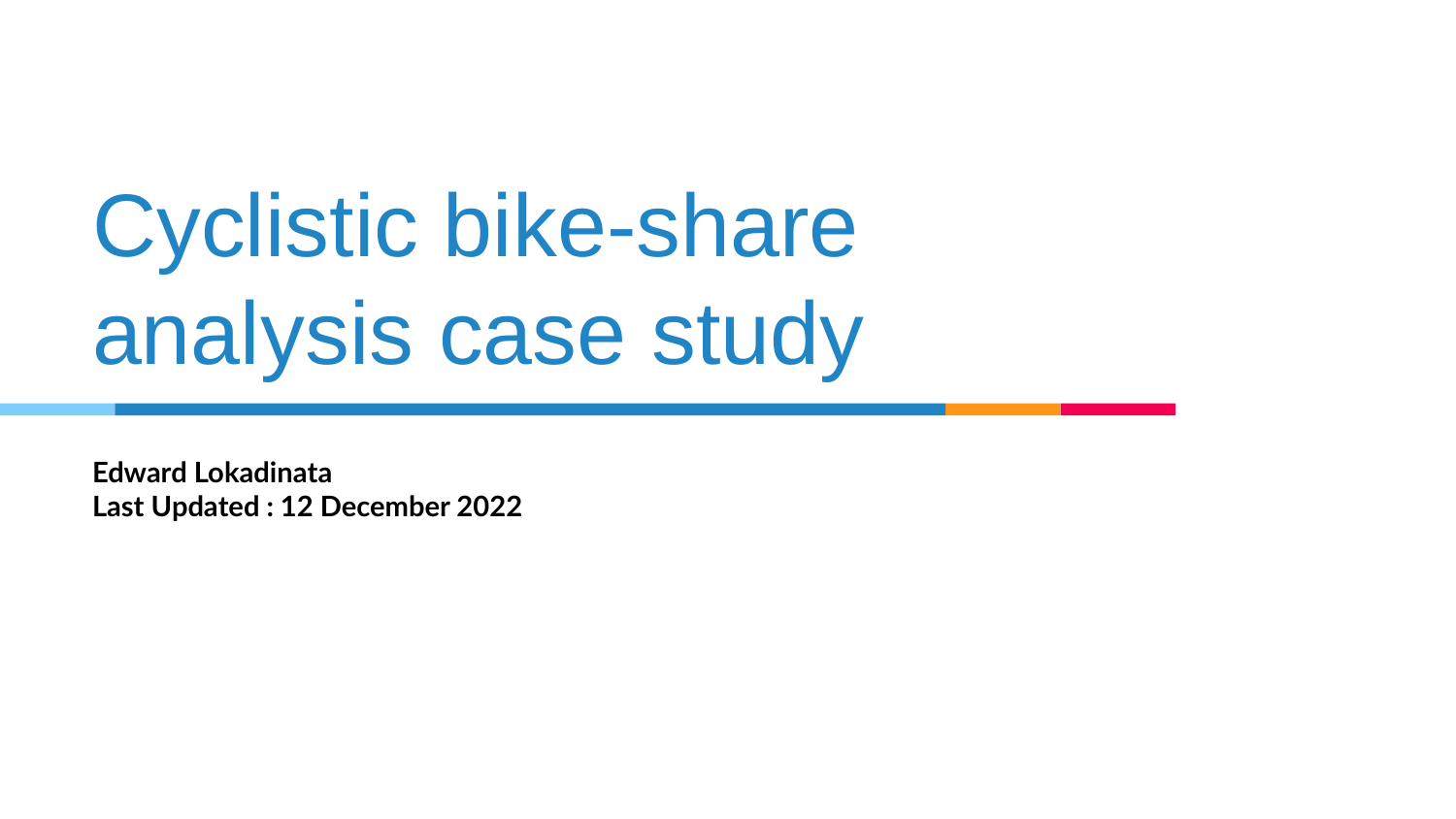

# Cyclistic bike-share analysis case study
Edward Lokadinata
Last Updated : 12 December 2022